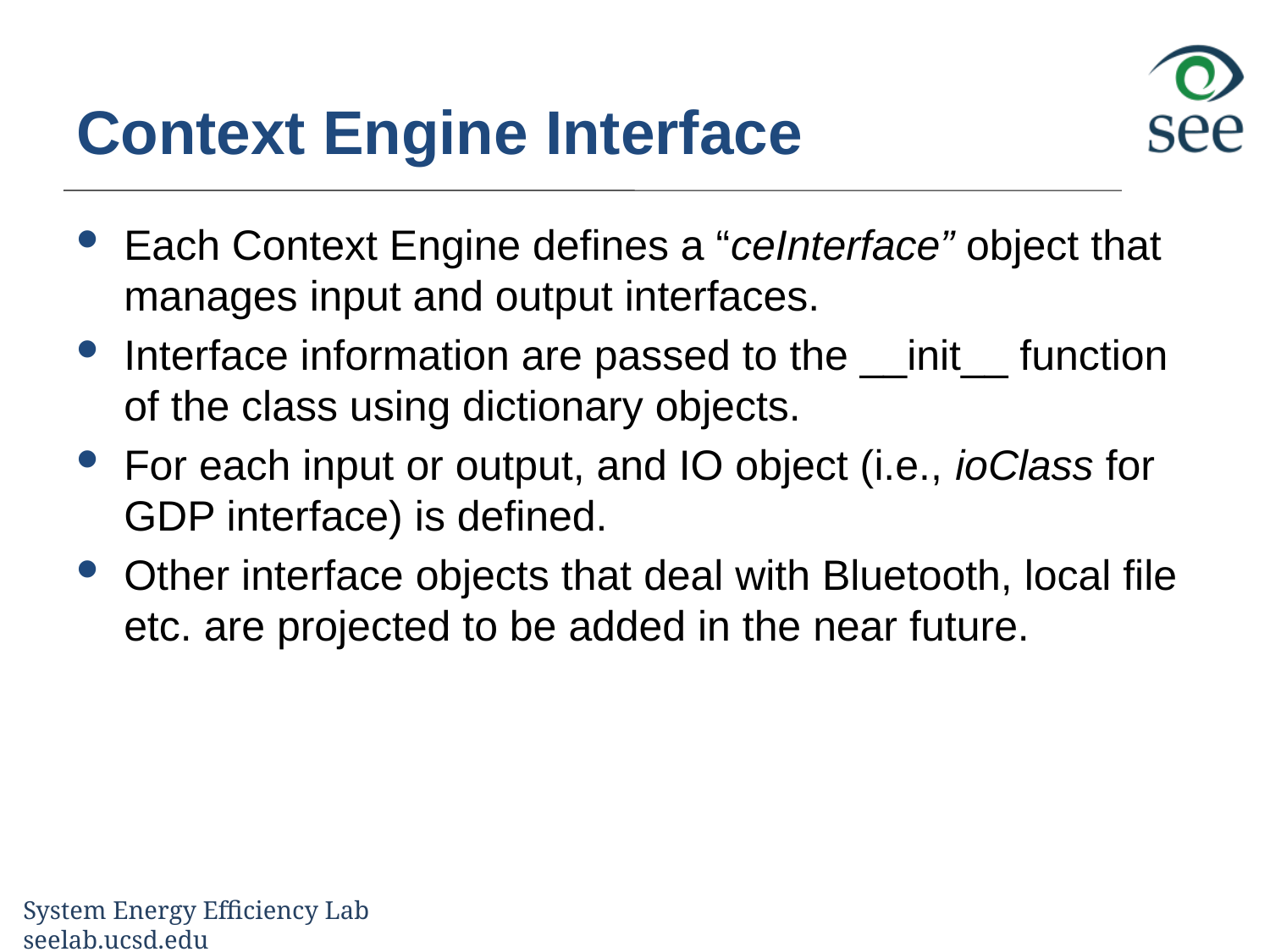

# Context Engine Interface
Each Context Engine defines a “ceInterface” object that manages input and output interfaces.
Interface information are passed to the __init__ function of the class using dictionary objects.
For each input or output, and IO object (i.e., ioClass for GDP interface) is defined.
Other interface objects that deal with Bluetooth, local file etc. are projected to be added in the near future.